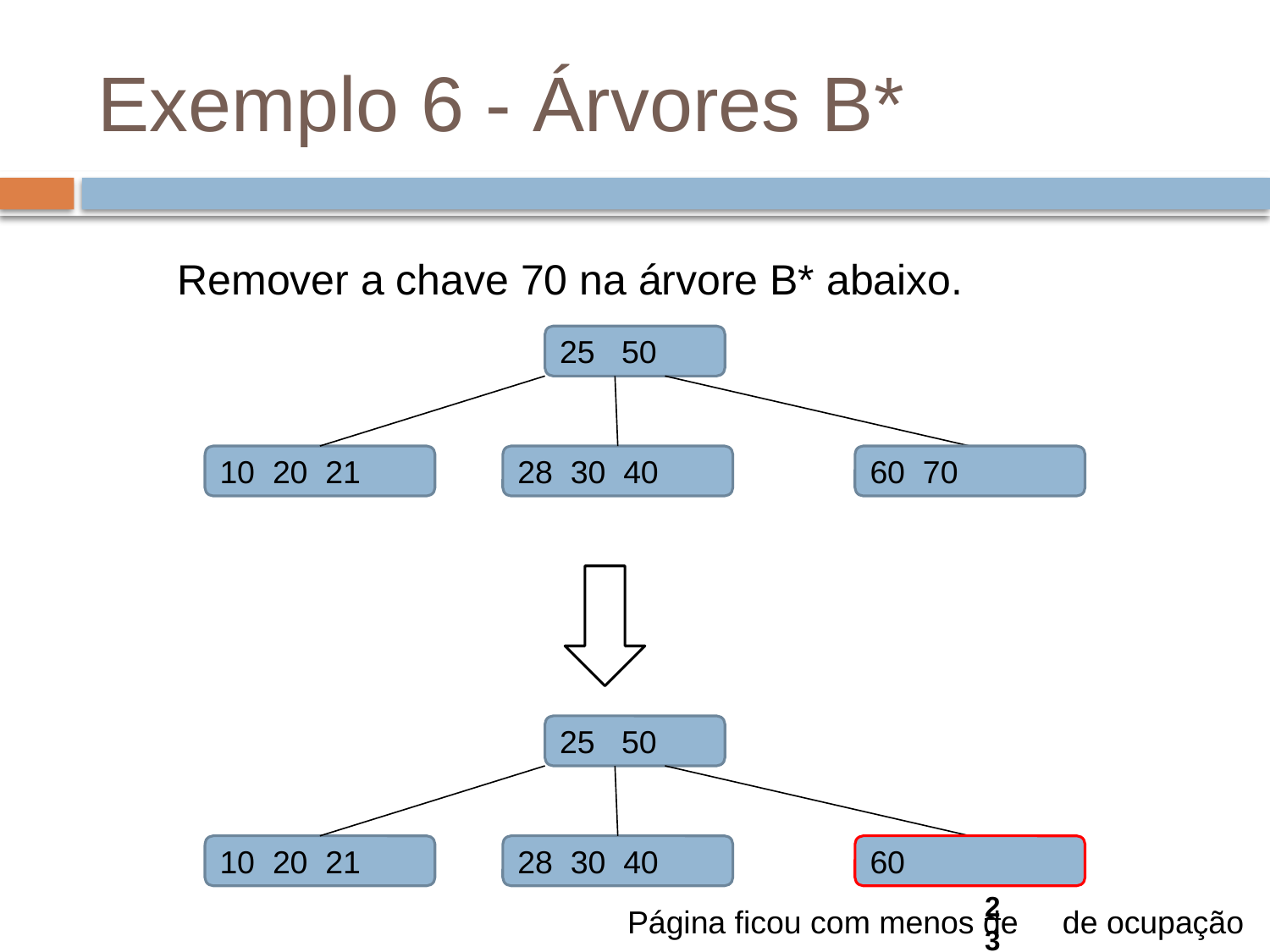

# Exemplo 6 - Árvores B*
Remover a chave 70 na árvore B* abaixo.
25   50
10  20  21
28  30  40
60  70

25   50
10  20  21
28  30  40
60
23
Página ficou com menos de     de ocupação